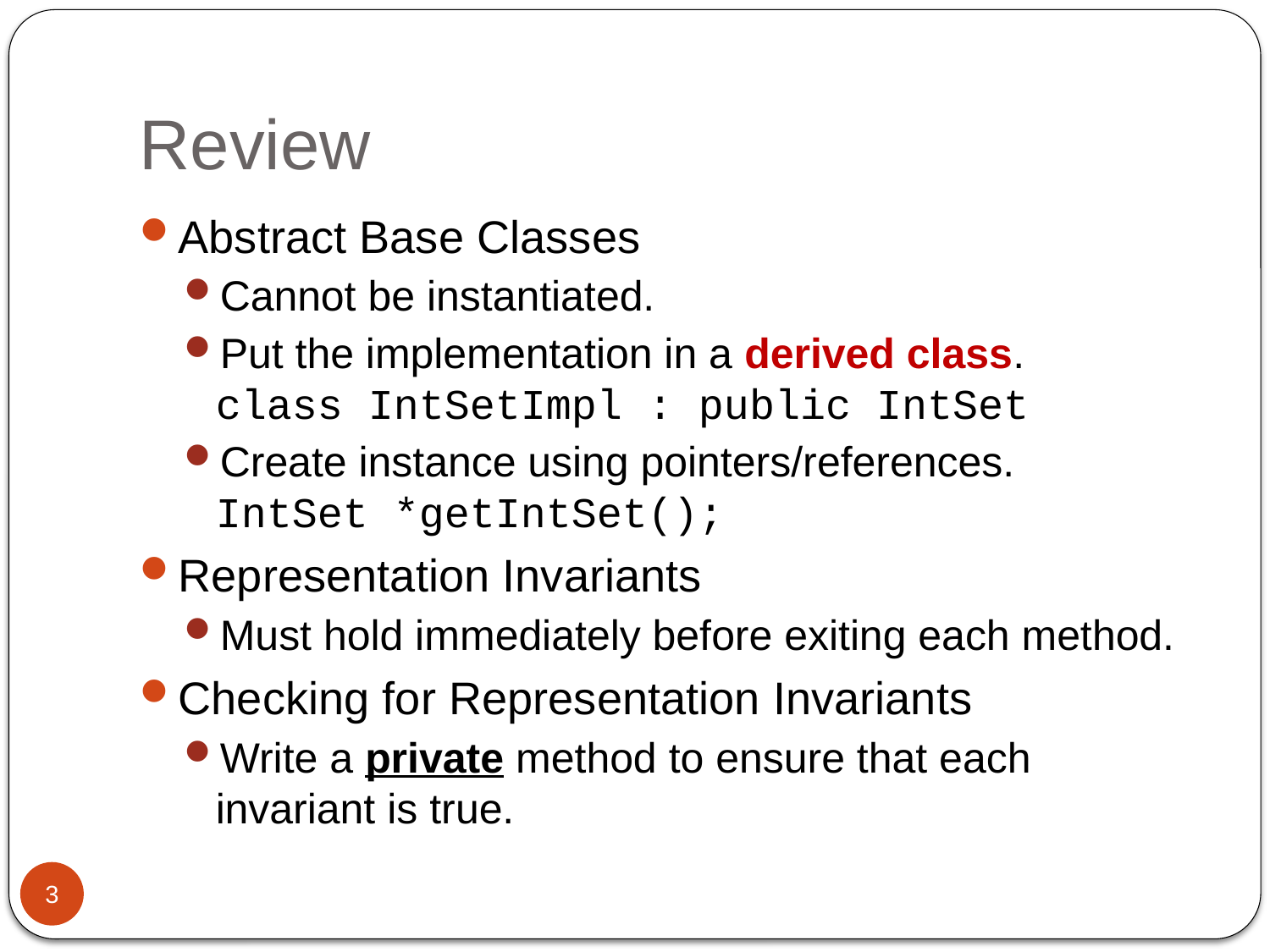

# Review
Abstract Base Classes
Cannot be instantiated.
Put the implementation in a derived class.
class IntSetImpl : public IntSet
Create instance using pointers/references.
IntSet *getIntSet();
Representation Invariants
Must hold immediately before exiting each method.
Checking for Representation Invariants
Write a private method to ensure that each invariant is true.
3